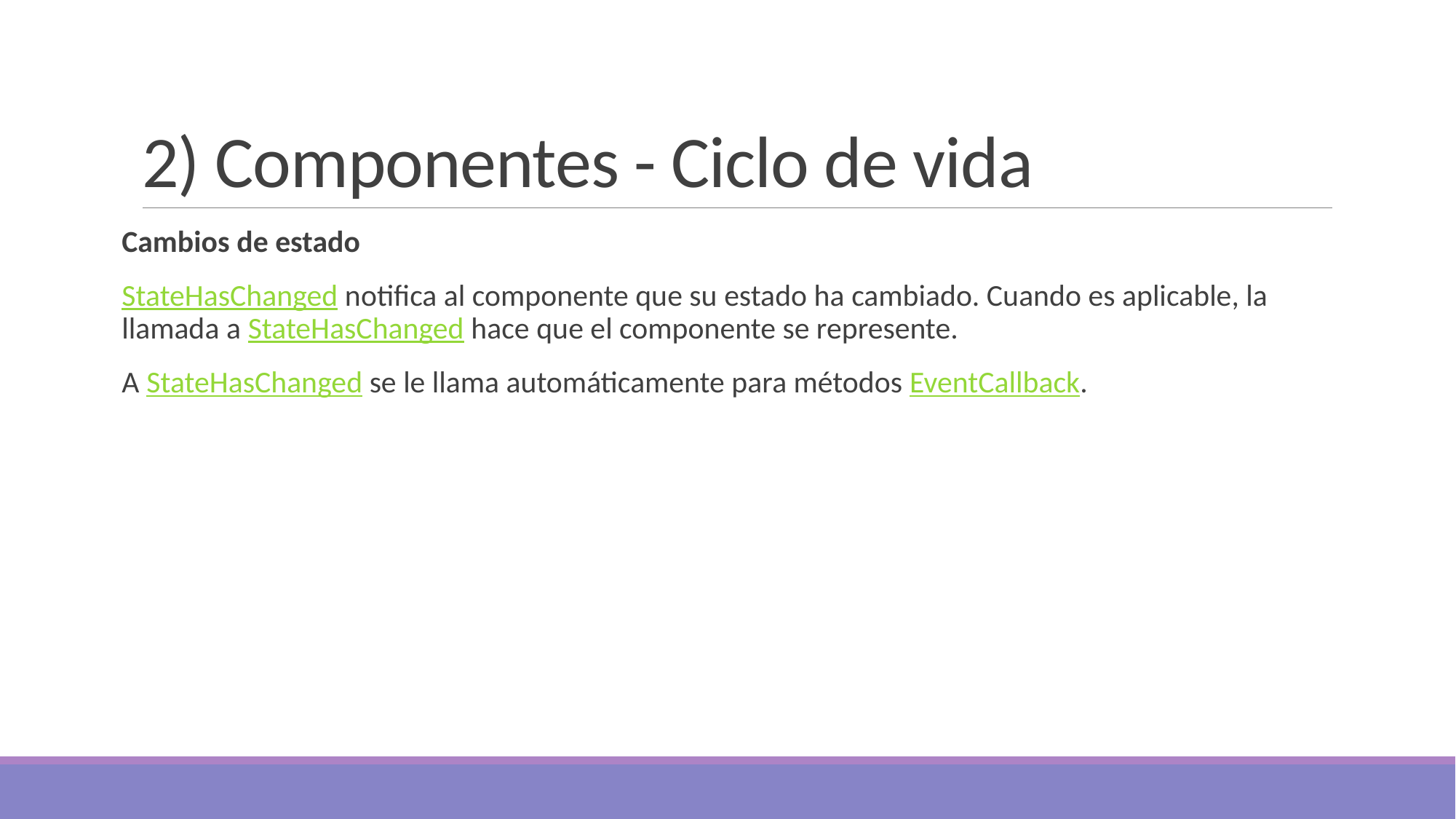

# 2) Componentes - Ciclo de vida
Cambios de estado
StateHasChanged notifica al componente que su estado ha cambiado. Cuando es aplicable, la llamada a StateHasChanged hace que el componente se represente.
A StateHasChanged se le llama automáticamente para métodos EventCallback.